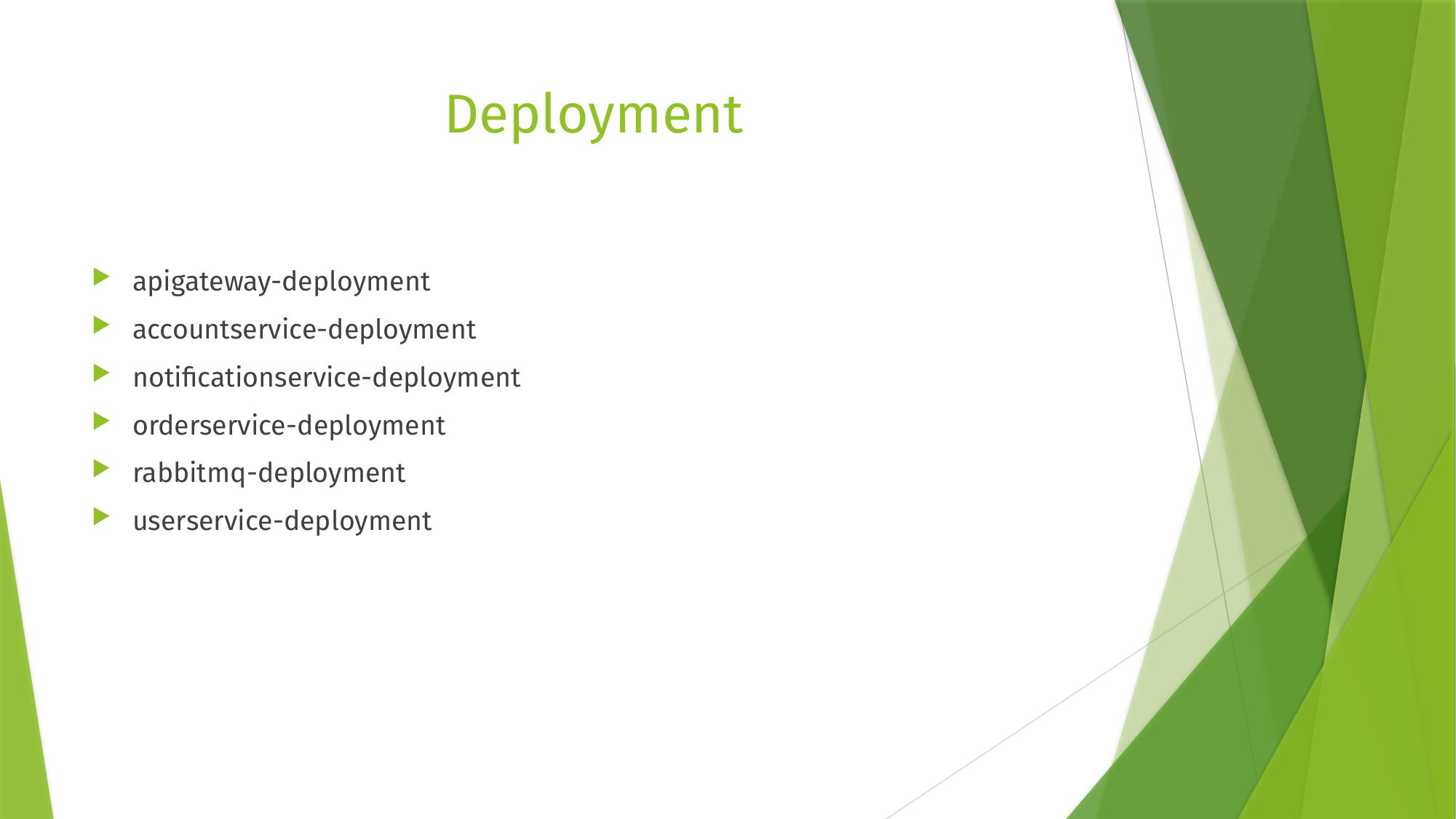

# Deployment
apigateway-deployment
accountservice-deployment
notificationservice-deployment
orderservice-deployment
rabbitmq-deployment
userservice-deployment